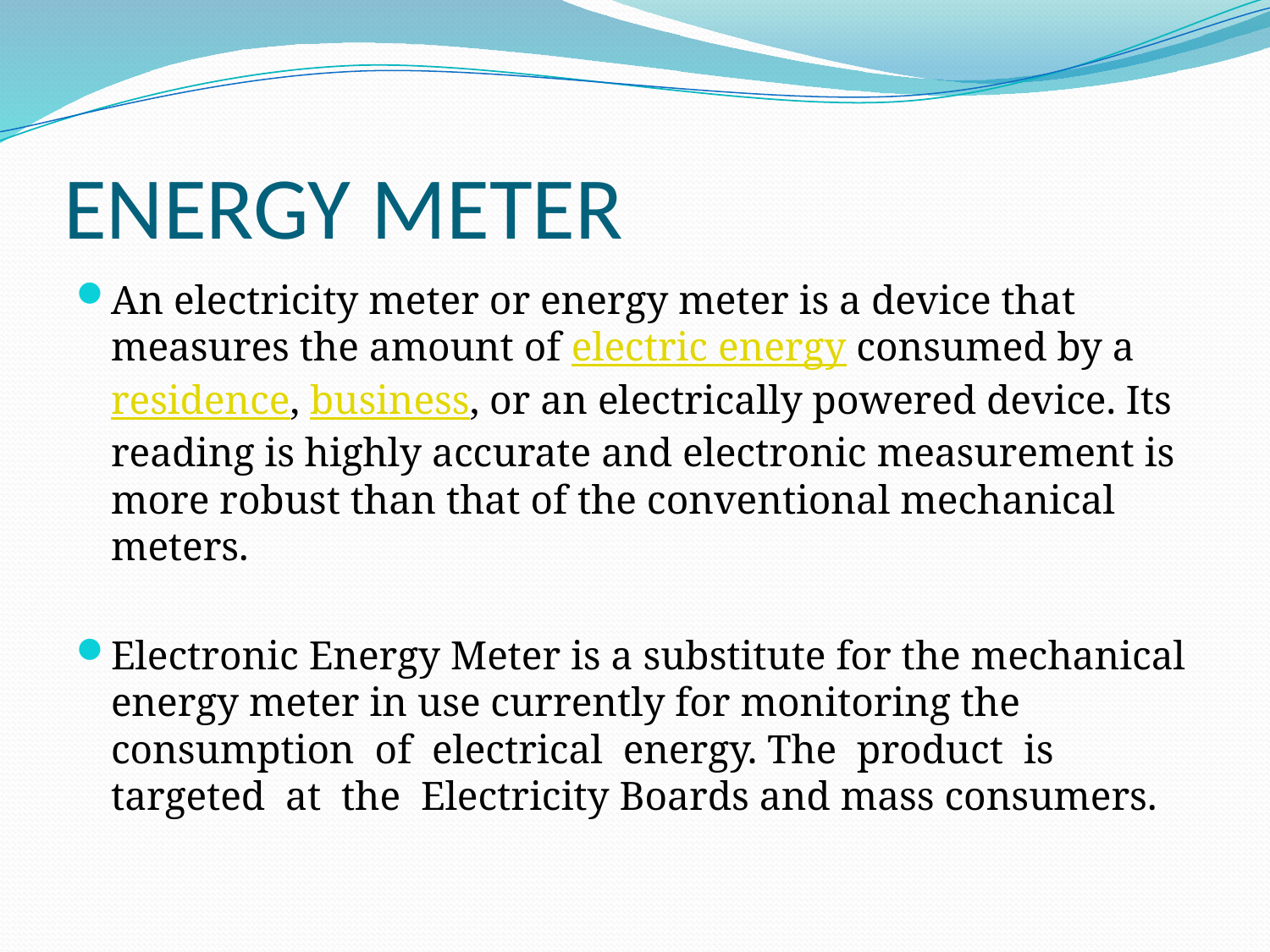

# ENERGY METER
An electricity meter or energy meter is a device that measures the amount of electric energy consumed by a residence, business, or an electrically powered device. Its reading is highly accurate and electronic measurement is more robust than that of the conventional mechanical meters.

Electronic Energy Meter is a substitute for the mechanical energy meter in use currently for monitoring the  consumption  of  electrical  energy. The  product  is  targeted  at  the  Electricity Boards and mass consumers.